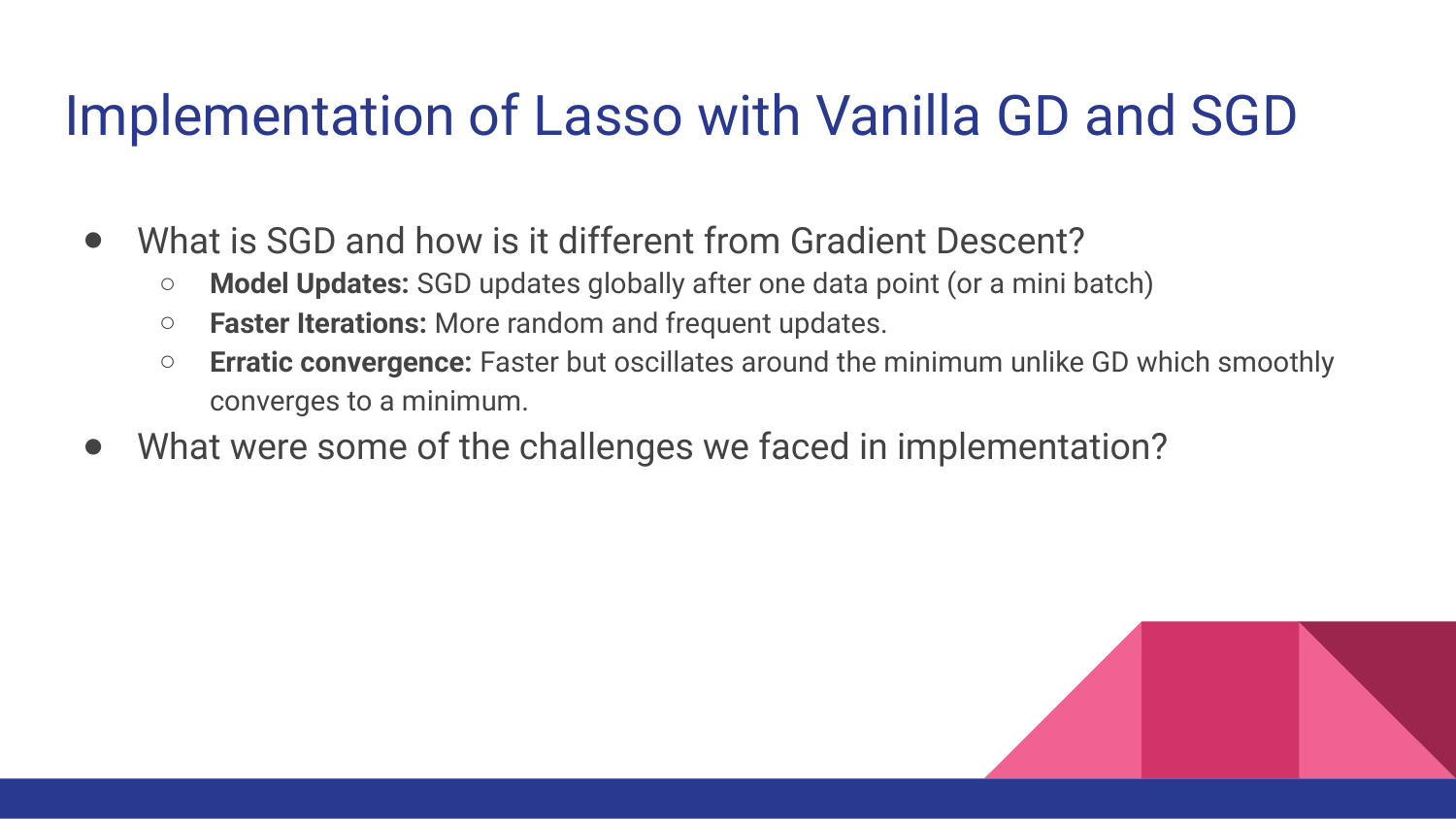

# Implementation of Lasso with Vanilla GD and SGD
What is SGD and how is it different from Gradient Descent?
Model Updates: SGD updates globally after one data point (or a mini batch)
Faster Iterations: More random and frequent updates.
Erratic convergence: Faster but oscillates around the minimum unlike GD which smoothly converges to a minimum.
What were some of the challenges we faced in implementation?